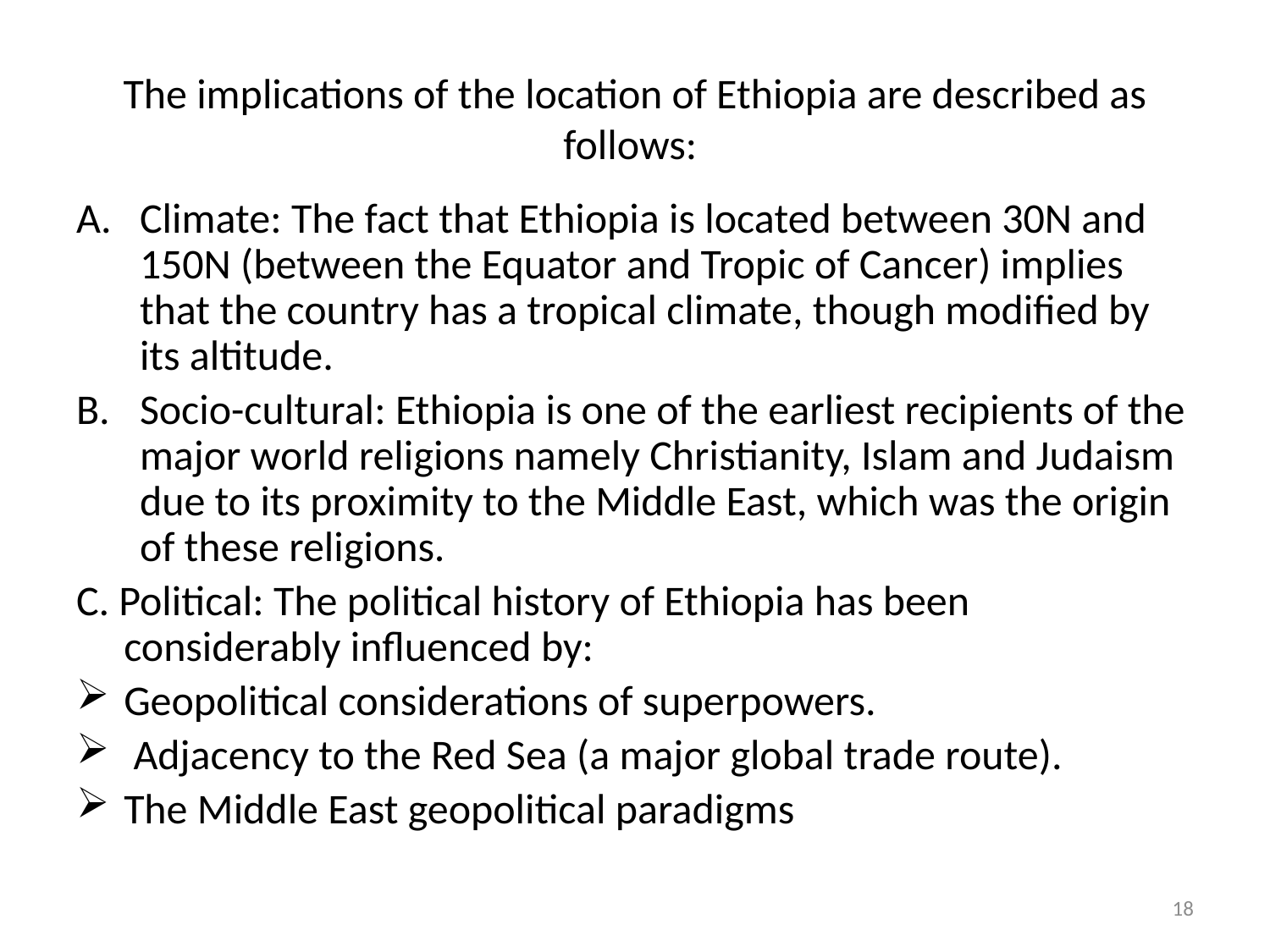

# The implications of the location of Ethiopia are described as follows:
Climate: The fact that Ethiopia is located between 30N and 150N (between the Equator and Tropic of Cancer) implies that the country has a tropical climate, though modified by its altitude.
Socio-cultural: Ethiopia is one of the earliest recipients of the major world religions namely Christianity, Islam and Judaism due to its proximity to the Middle East, which was the origin of these religions.
C. Political: The political history of Ethiopia has been considerably influenced by:
Geopolitical considerations of superpowers.
 Adjacency to the Red Sea (a major global trade route).
The Middle East geopolitical paradigms

18